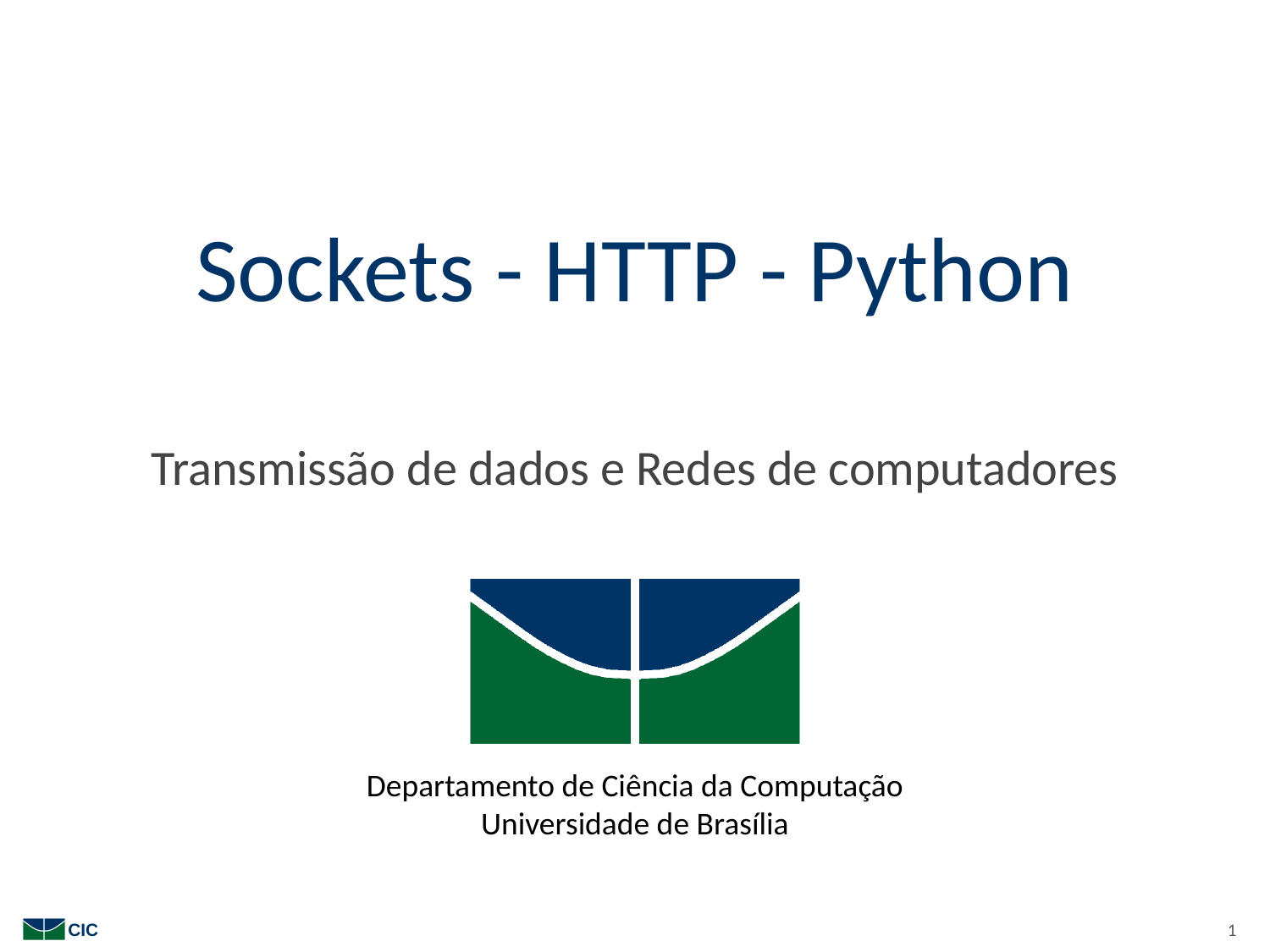

# Sockets - HTTP - Python
Transmissão de dados e Redes de computadores
1